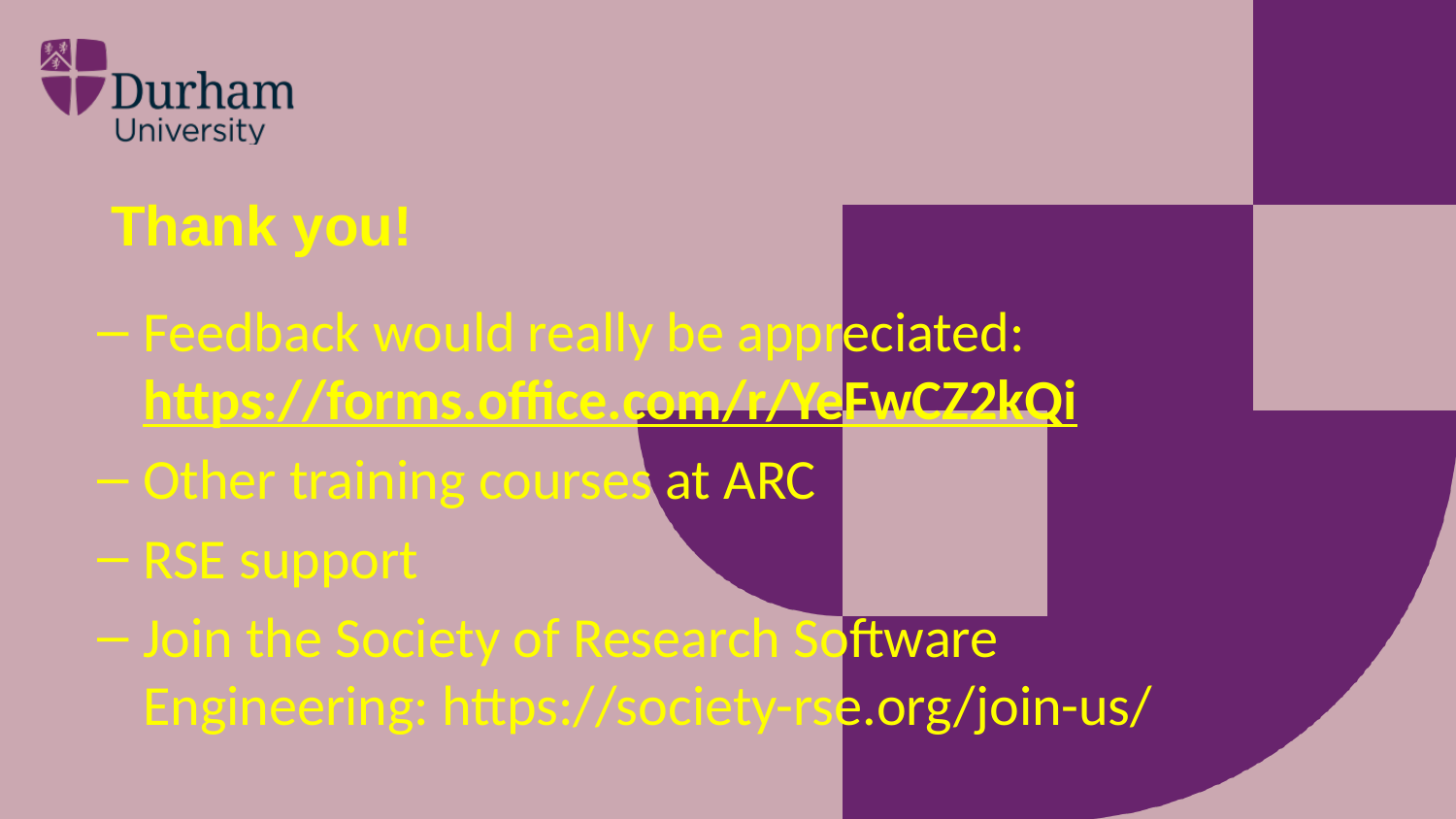

# Thank you!
Feedback would really be appreciated: https://forms.office.com/r/YeFwCZ2kQi
Other training courses at ARC
RSE support
Join the Society of Research Software Engineering: https://society-rse.org/join-us/